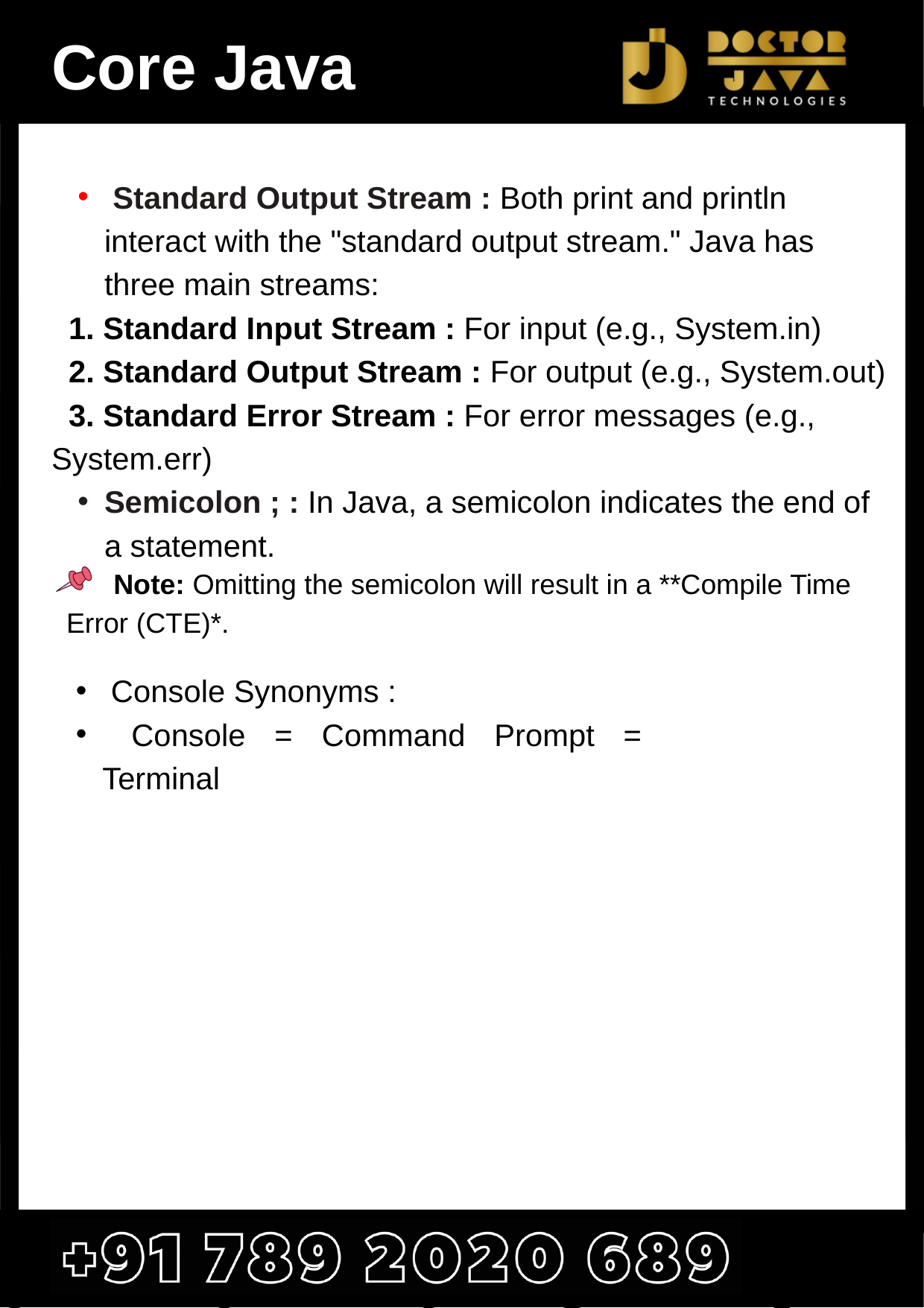

Core Java

 Standard Output Stream : Both print and println interact with the "standard output stream." Java has three main streams:
  1. Standard Input Stream : For input (e.g., System.in)
  2. Standard Output Stream : For output (e.g., System.out)
  3. Standard Error Stream : For error messages (e.g., System.err)
Semicolon ; : In Java, a semicolon indicates the end of a statement.

      Note: Omitting the semicolon will result in a **Compile Time Error (CTE)*.

 Console Synonyms :
 Console = Command Prompt = Terminal